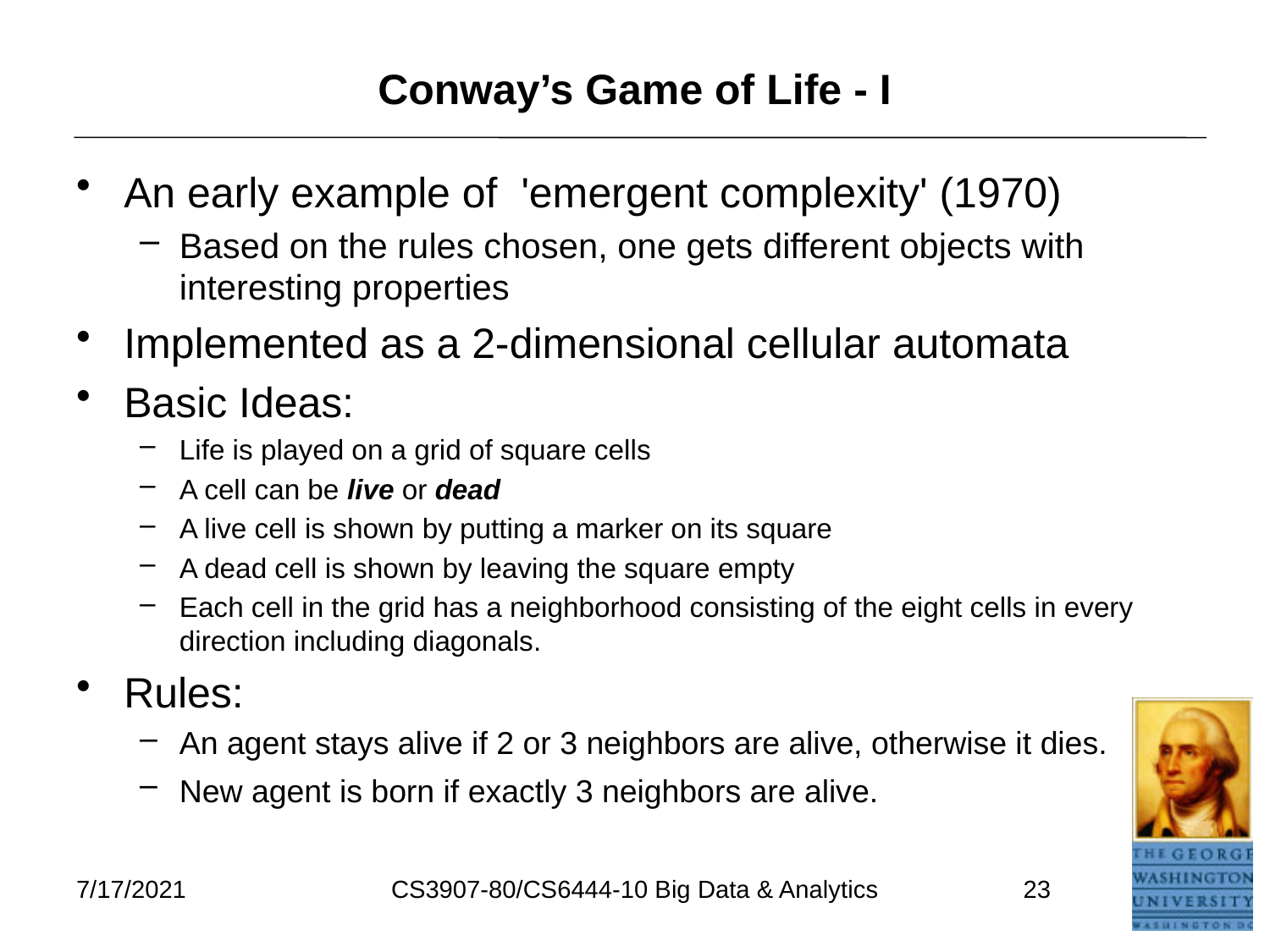

# Conway’s Game of Life - I
An early example of  'emergent complexity' (1970)
Based on the rules chosen, one gets different objects with interesting properties
Implemented as a 2-dimensional cellular automata
Basic Ideas:
Life is played on a grid of square cells
A cell can be live or dead
A live cell is shown by putting a marker on its square
A dead cell is shown by leaving the square empty
Each cell in the grid has a neighborhood consisting of the eight cells in every direction including diagonals.
Rules:
An agent stays alive if 2 or 3 neighbors are alive, otherwise it dies.
New agent is born if exactly 3 neighbors are alive.
7/17/2021
CS3907-80/CS6444-10 Big Data & Analytics
23